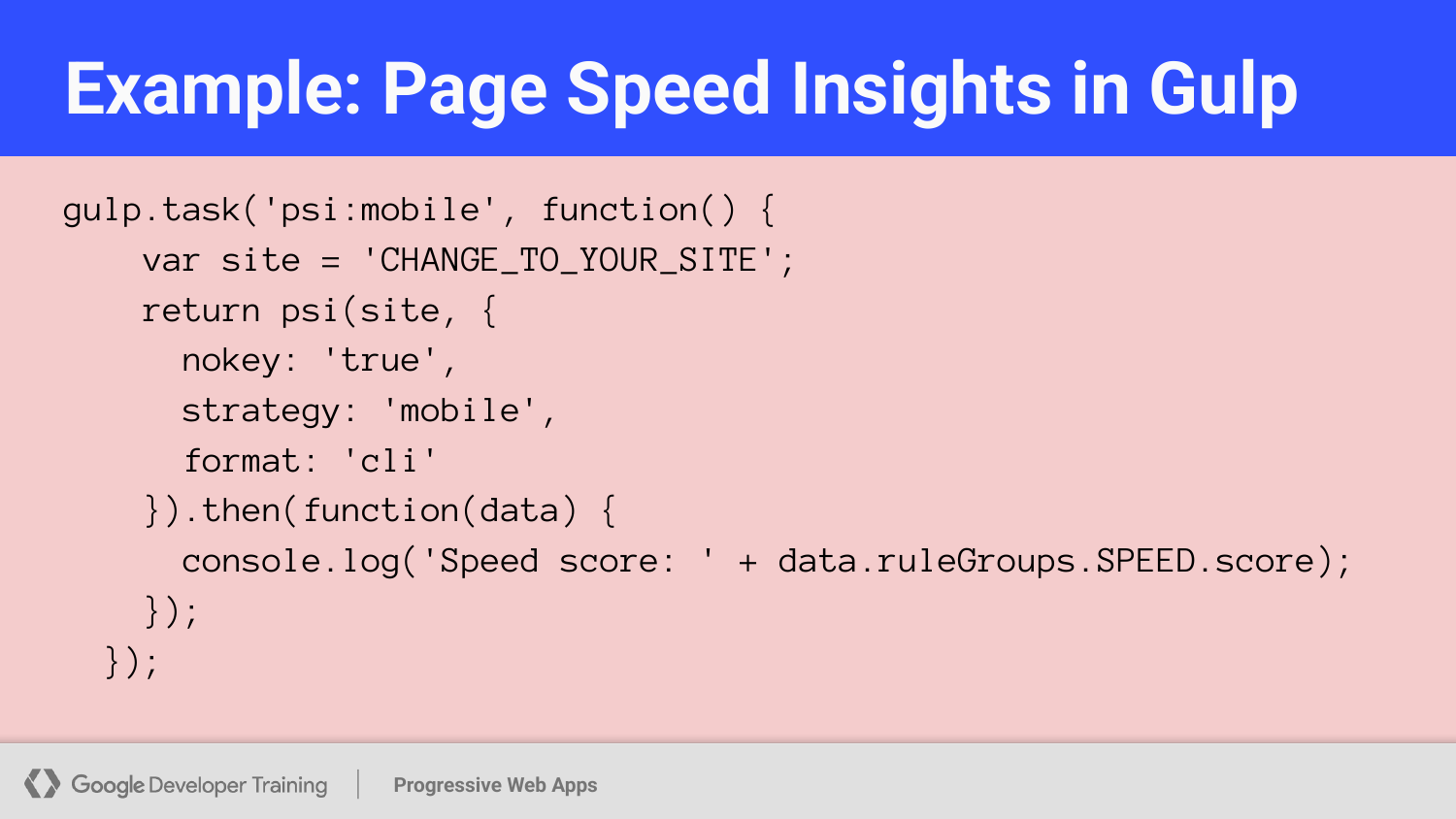

# Example: Page Speed Insights in Gulp
gulp.task('psi:mobile', function() {
    var site = 'CHANGE_TO_YOUR_SITE';
    return psi(site, {
      nokey: 'true',
      strategy: 'mobile',
      format: 'cli'
    }).then(function(data) {
      console.log('Speed score: ' + data.ruleGroups.SPEED.score);
    });
  });